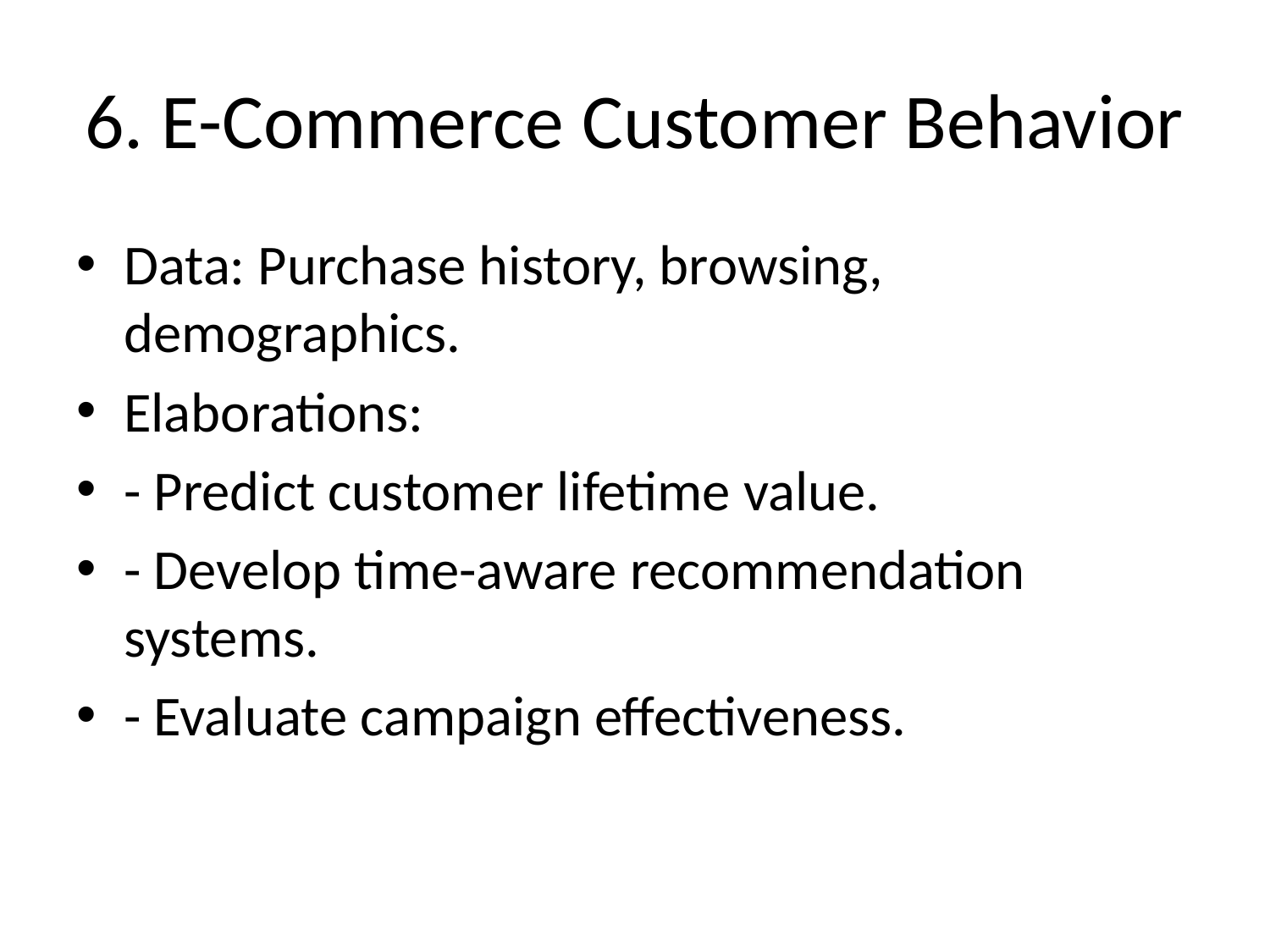

# 6. E-Commerce Customer Behavior
Data: Purchase history, browsing, demographics.
Elaborations:
- Predict customer lifetime value.
- Develop time-aware recommendation systems.
- Evaluate campaign effectiveness.